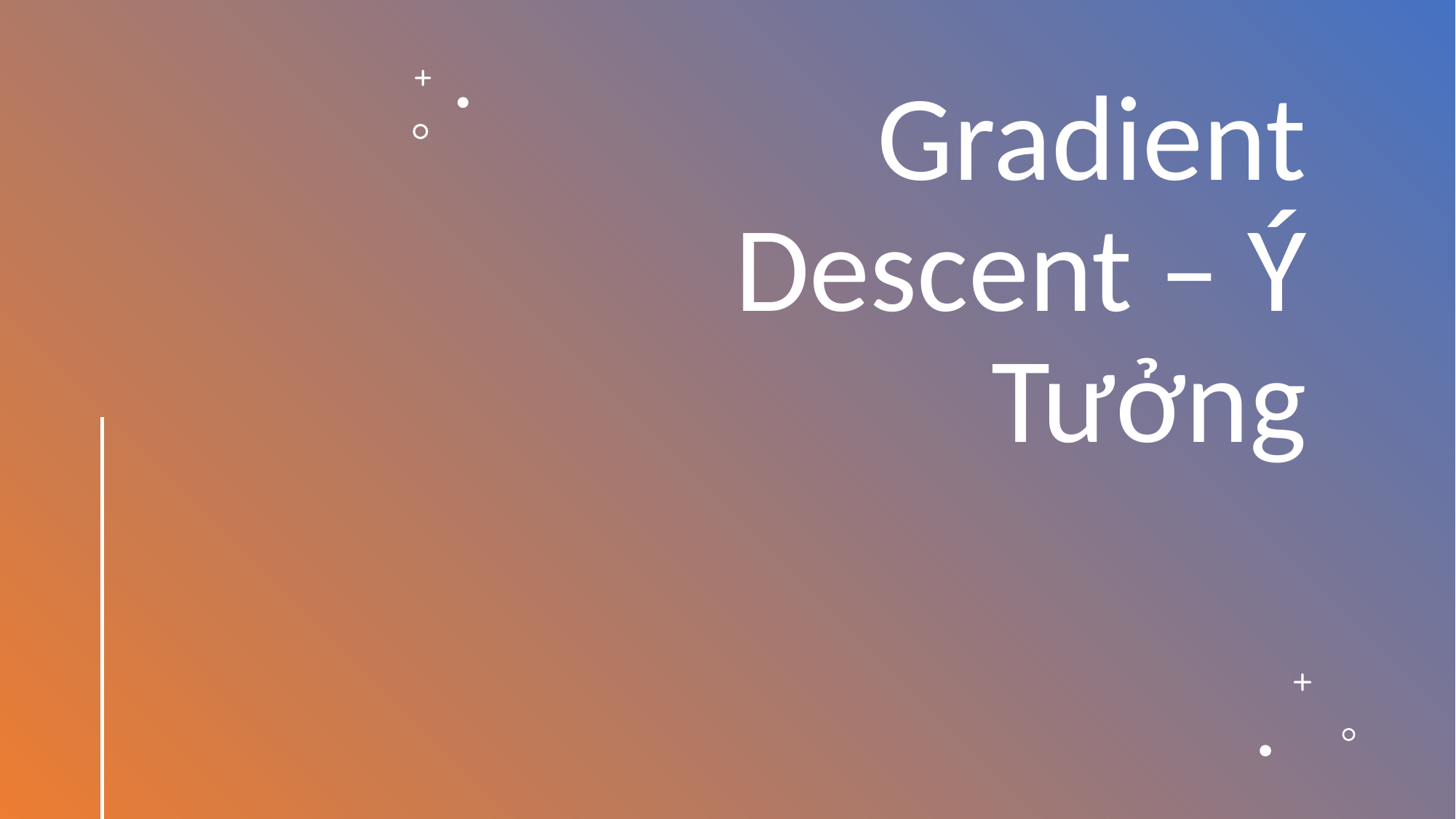

Gradient Descent – Ý Tưởng

© 2023 Đào Xuân Hoàng Tuấn (Salmon)
10